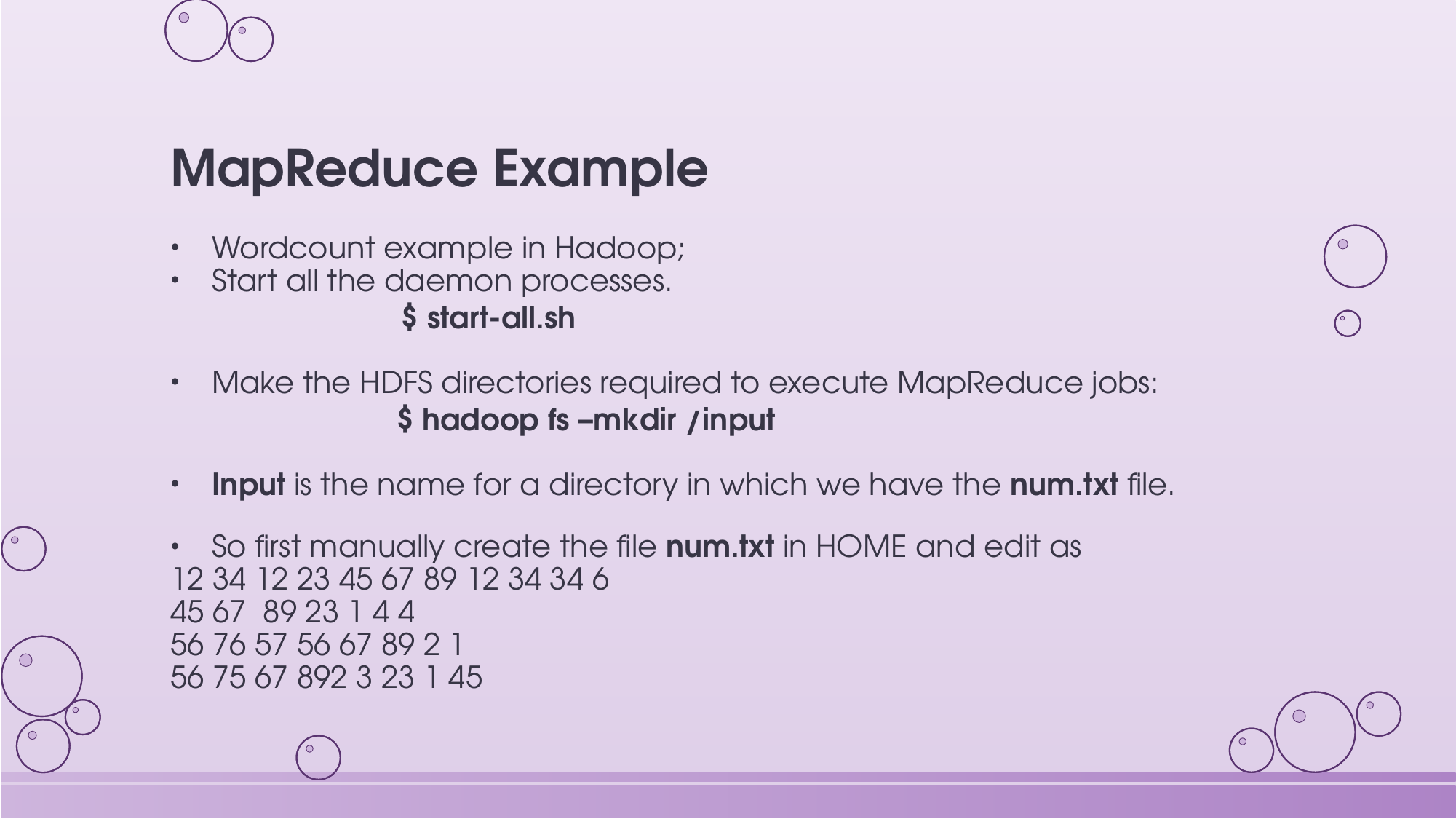

MapReduce Example
Wordcount example in Hadoop;
Start all the daemon processes.
                           $ start-all.sh

Make the HDFS directories required to execute MapReduce jobs:
                           $ hadoop fs –mkdir /input

Input is the name for a directory in which we have the num.txt file.

So first manually create the file num.txt in HOME and edit as
12 34 12 23 45 67 89 12 34 34 6
45 67  89 23 1 4 4
56 76 57 56 67 89 2 1
56 75 67 892 3 23 1 45